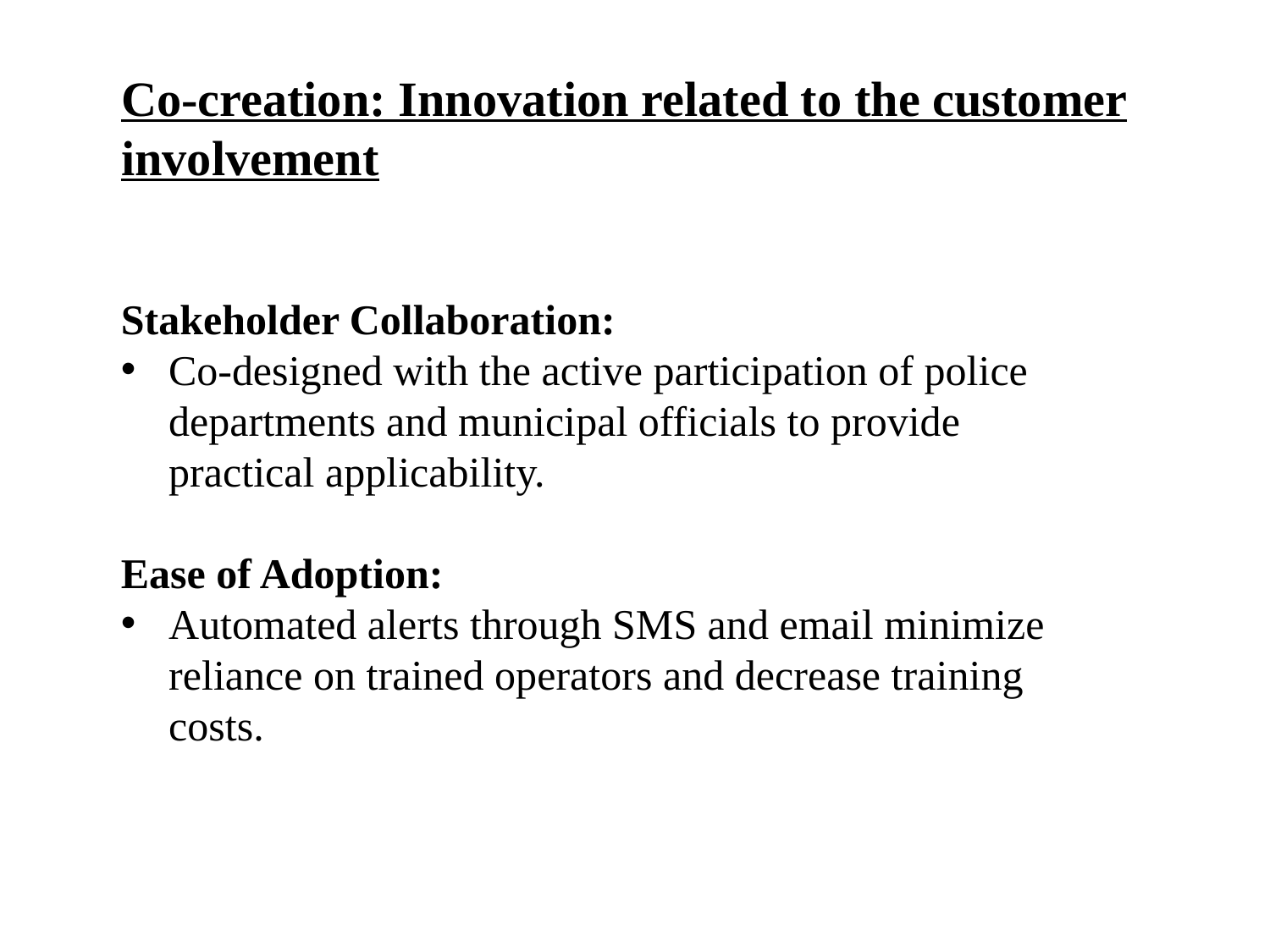

Co-creation: Innovation related to the customer involvement
Stakeholder Collaboration:
Co-designed with the active participation of police departments and municipal officials to provide practical applicability.

Ease of Adoption:
Automated alerts through SMS and email minimize reliance on trained operators and decrease training costs.